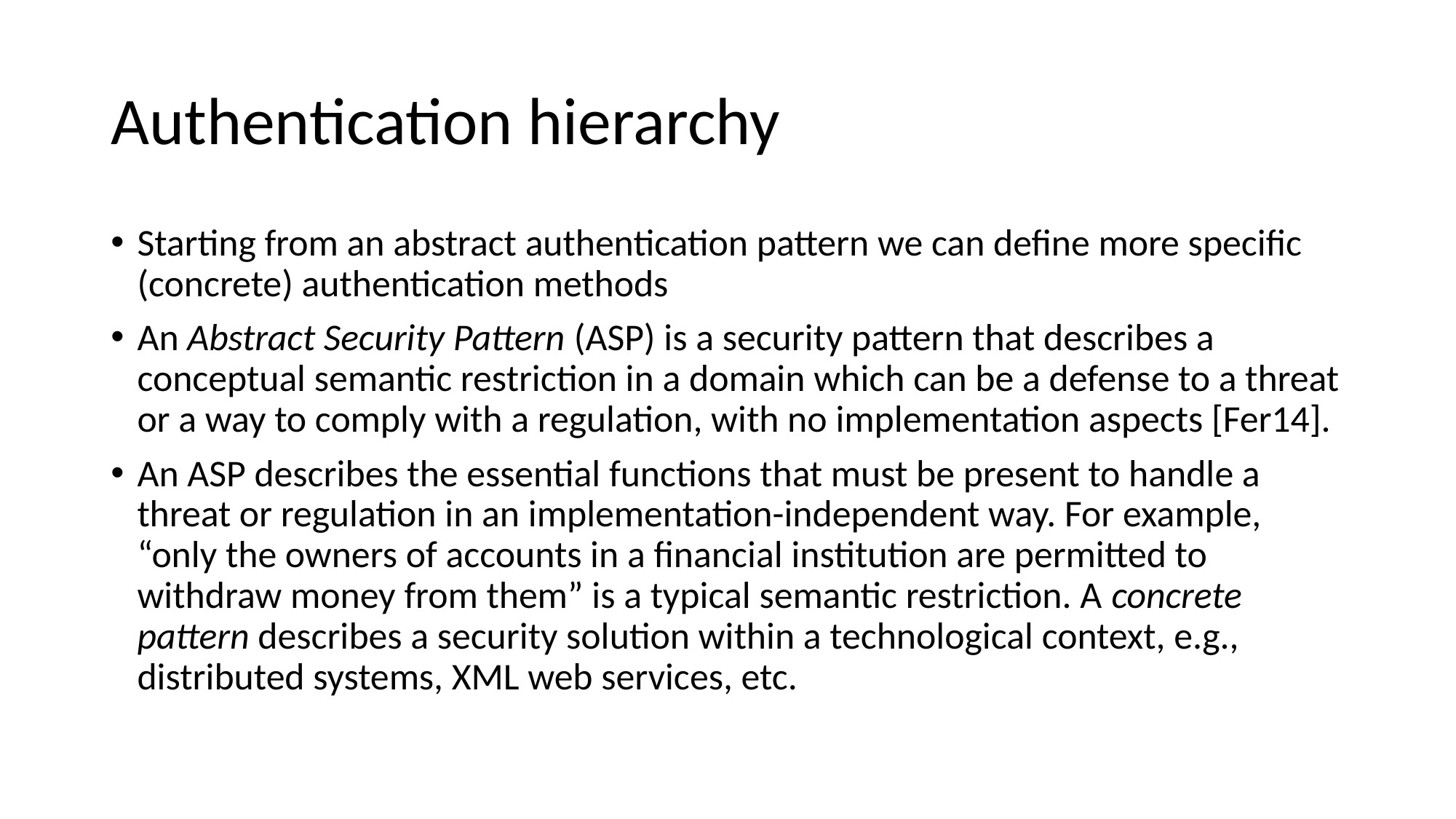

# Authentication hierarchy
Starting from an abstract authentication pattern we can define more specific (concrete) authentication methods
An Abstract Security Pattern (ASP) is a security pattern that describes a conceptual semantic restriction in a domain which can be a defense to a threat or a way to comply with a regulation, with no implementation aspects [Fer14].
An ASP describes the essential functions that must be present to handle a threat or regulation in an implementation-independent way. For example, “only the owners of accounts in a financial institution are permitted to withdraw money from them” is a typical semantic restriction. A concrete pattern describes a security solution within a technological context, e.g., distributed systems, XML web services, etc.